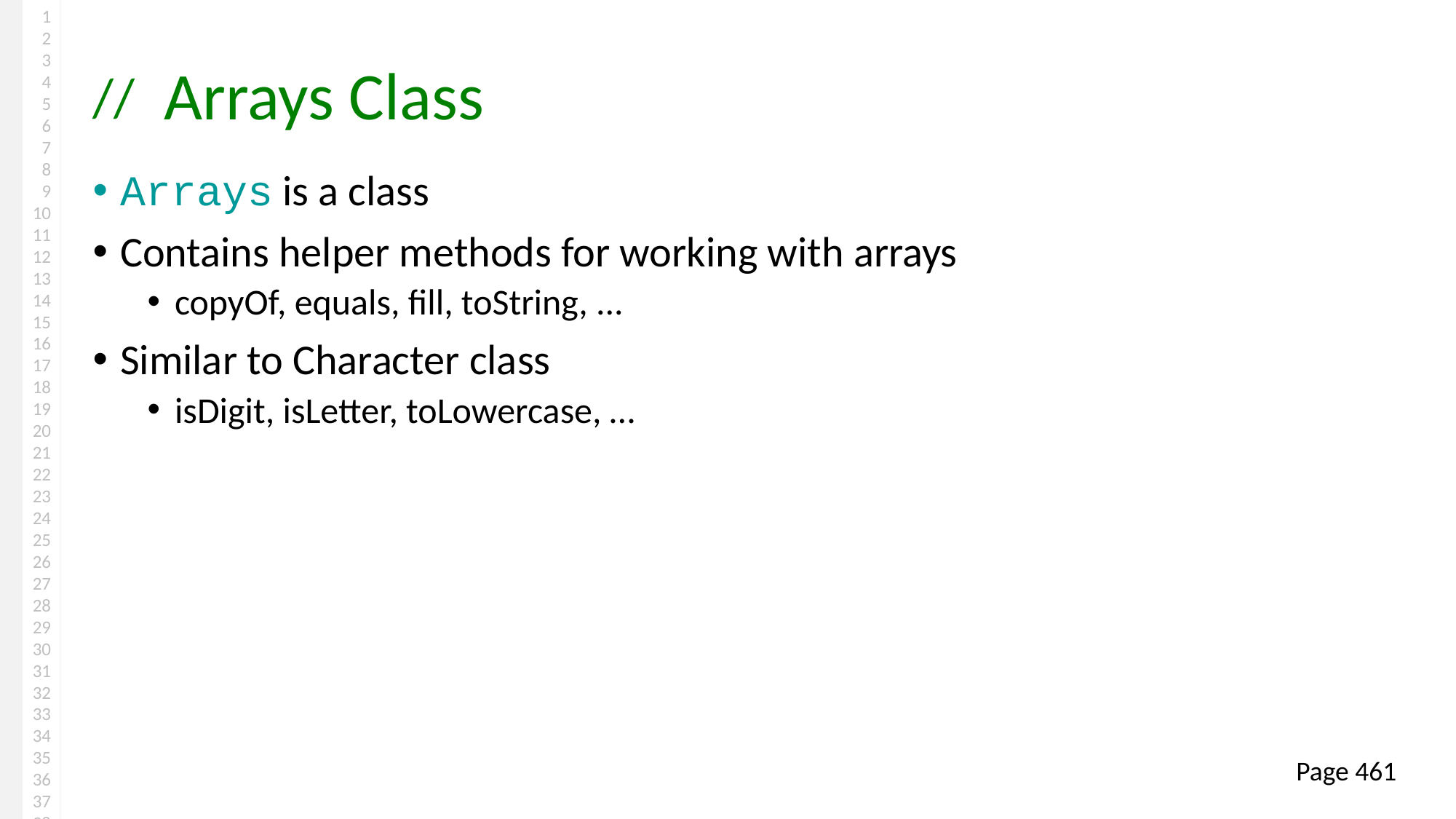

# Arrays Class
Arrays is a class
Contains helper methods for working with arrays
copyOf, equals, fill, toString, ...
Similar to Character class
isDigit, isLetter, toLowercase, …

Page 461